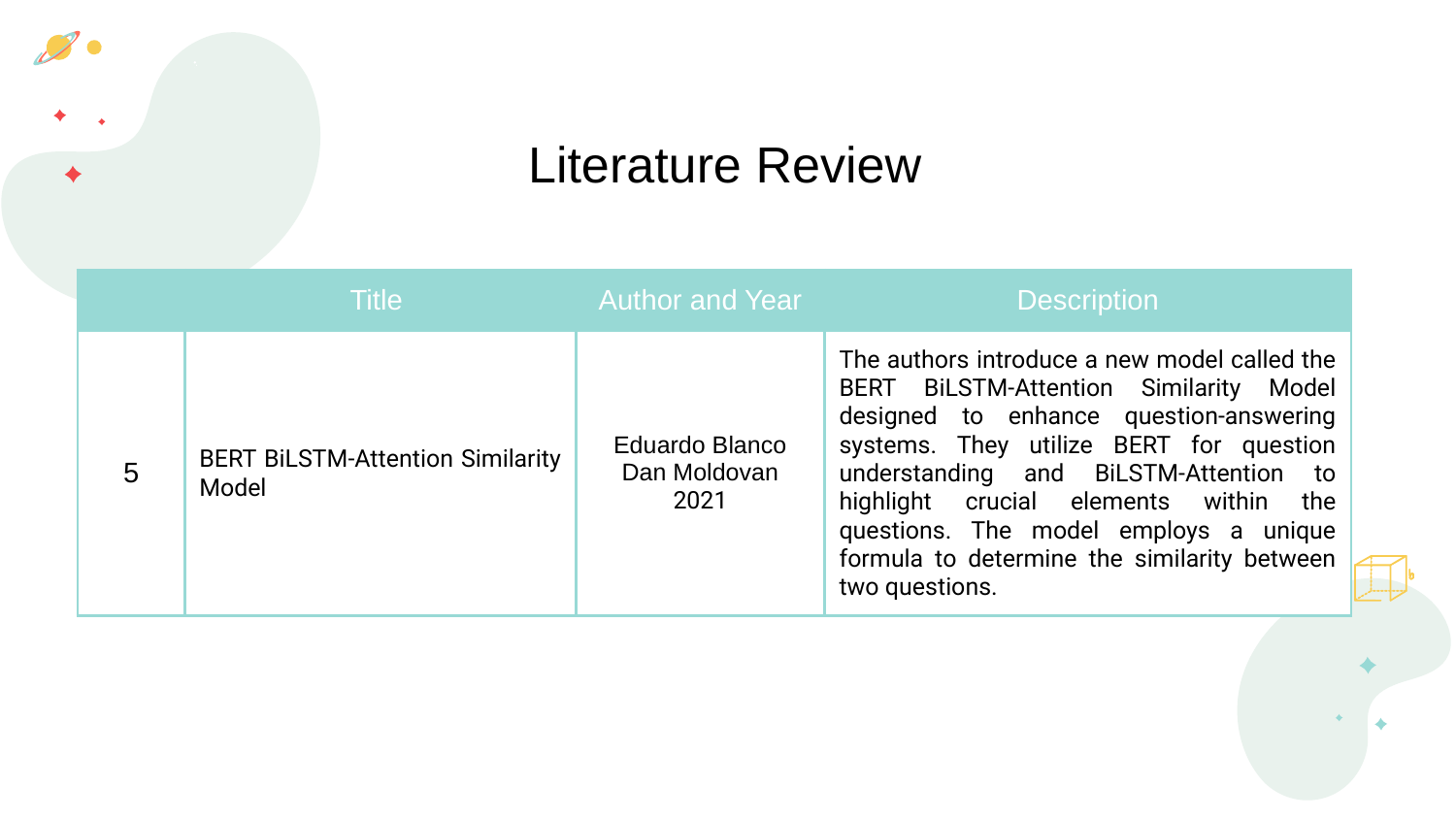

# Literature Review
|  | Title | Author and Year | Description |
| --- | --- | --- | --- |
| 5 | BERT BiLSTM-Attention Similarity Model | Eduardo Blanco Dan Moldovan 2021 | The authors introduce a new model called the BERT BiLSTM-Attention Similarity Model designed to enhance question-answering systems. They utilize BERT for question understanding and BiLSTM-Attention to highlight crucial elements within the questions. The model employs a unique formula to determine the similarity between two questions. |